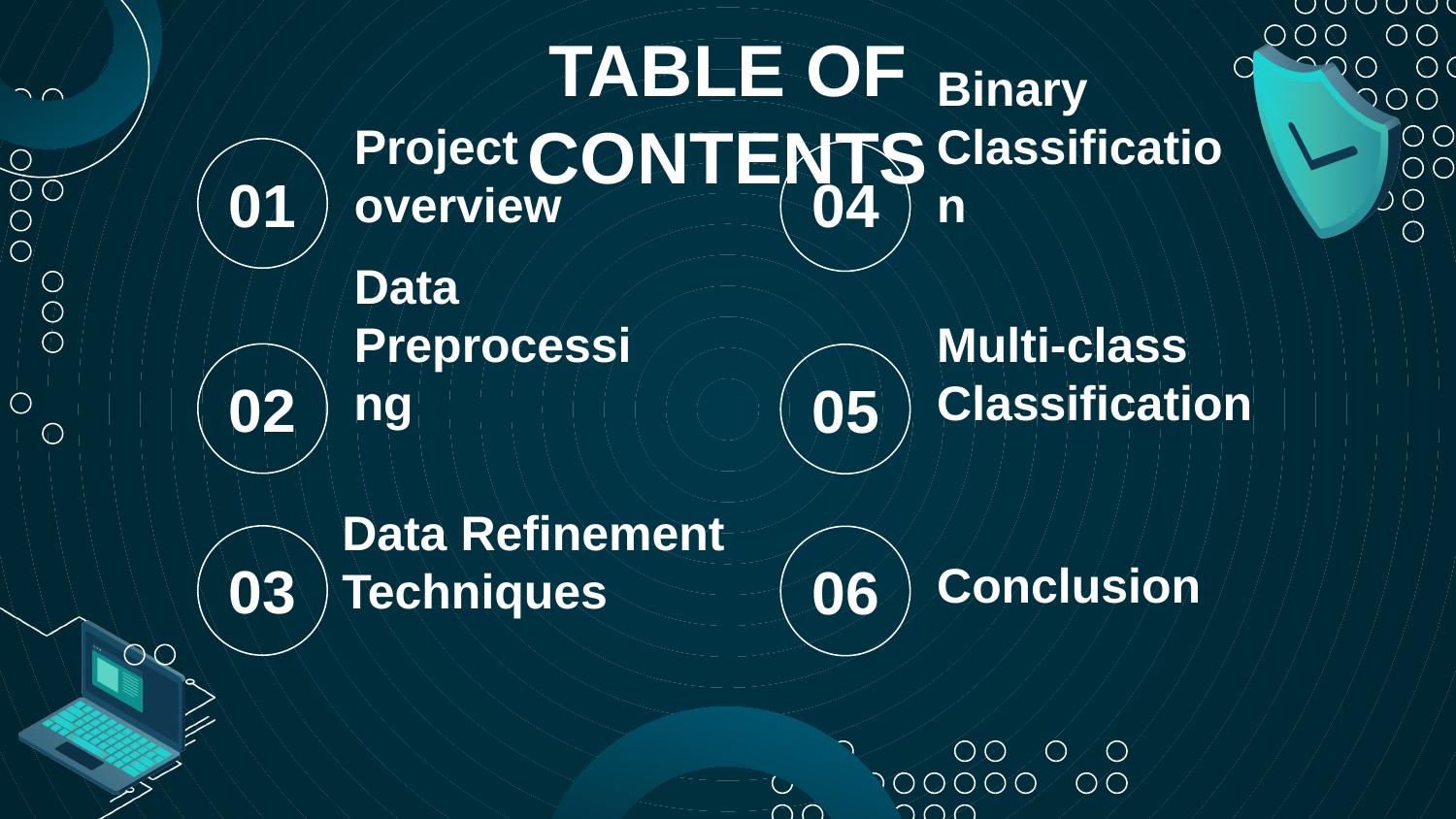

# TABLE OF CONTENTS

Project overview
Binary Classification
04
01

Data Preprocessing
Multi-class Classification
02
05

Data Refinement Techniques
Conclusion
03
06